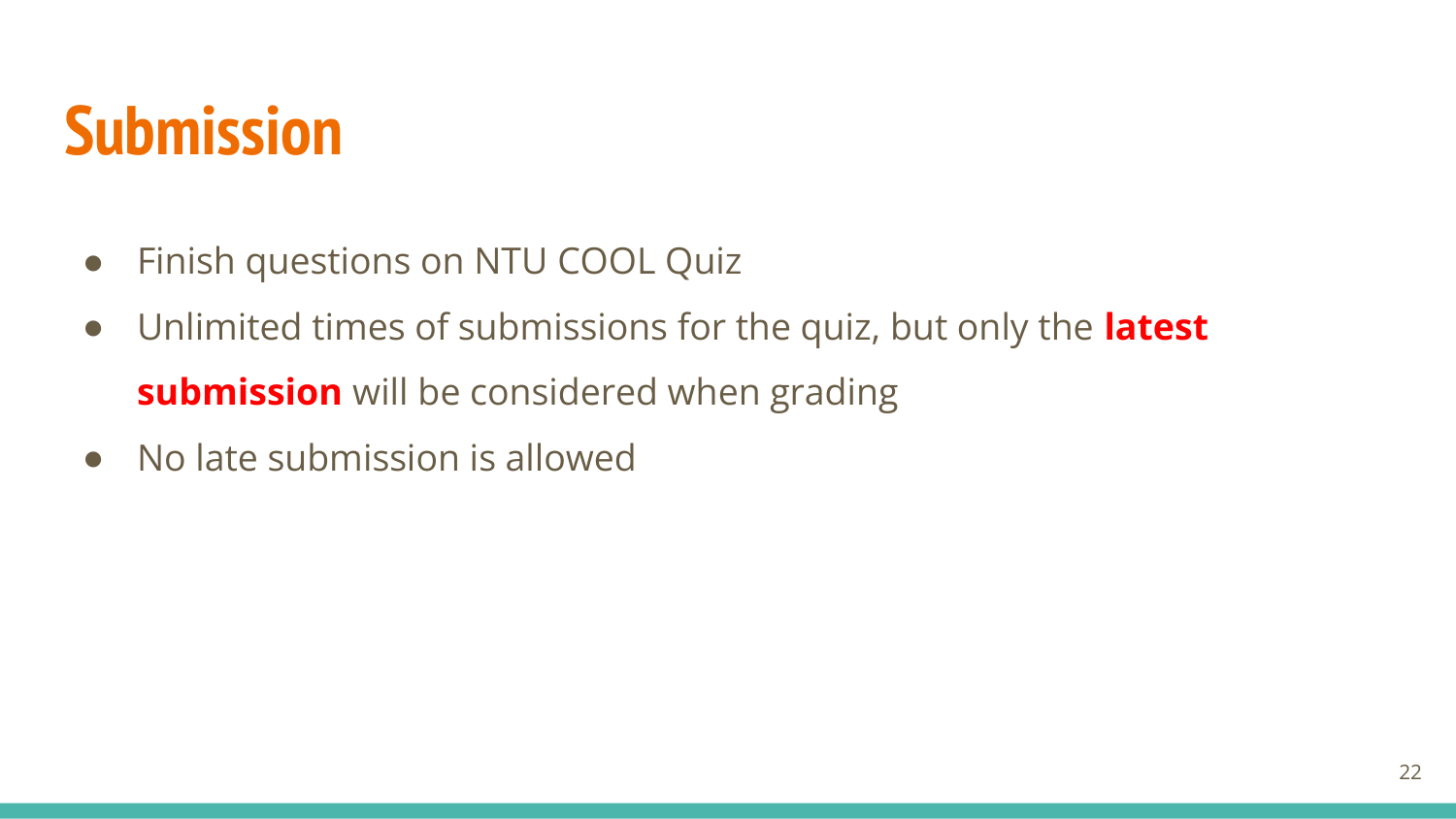

# Submission
Finish questions on NTU COOL Quiz
Unlimited times of submissions for the quiz, but only the latest submission will be considered when grading
No late submission is allowed
22